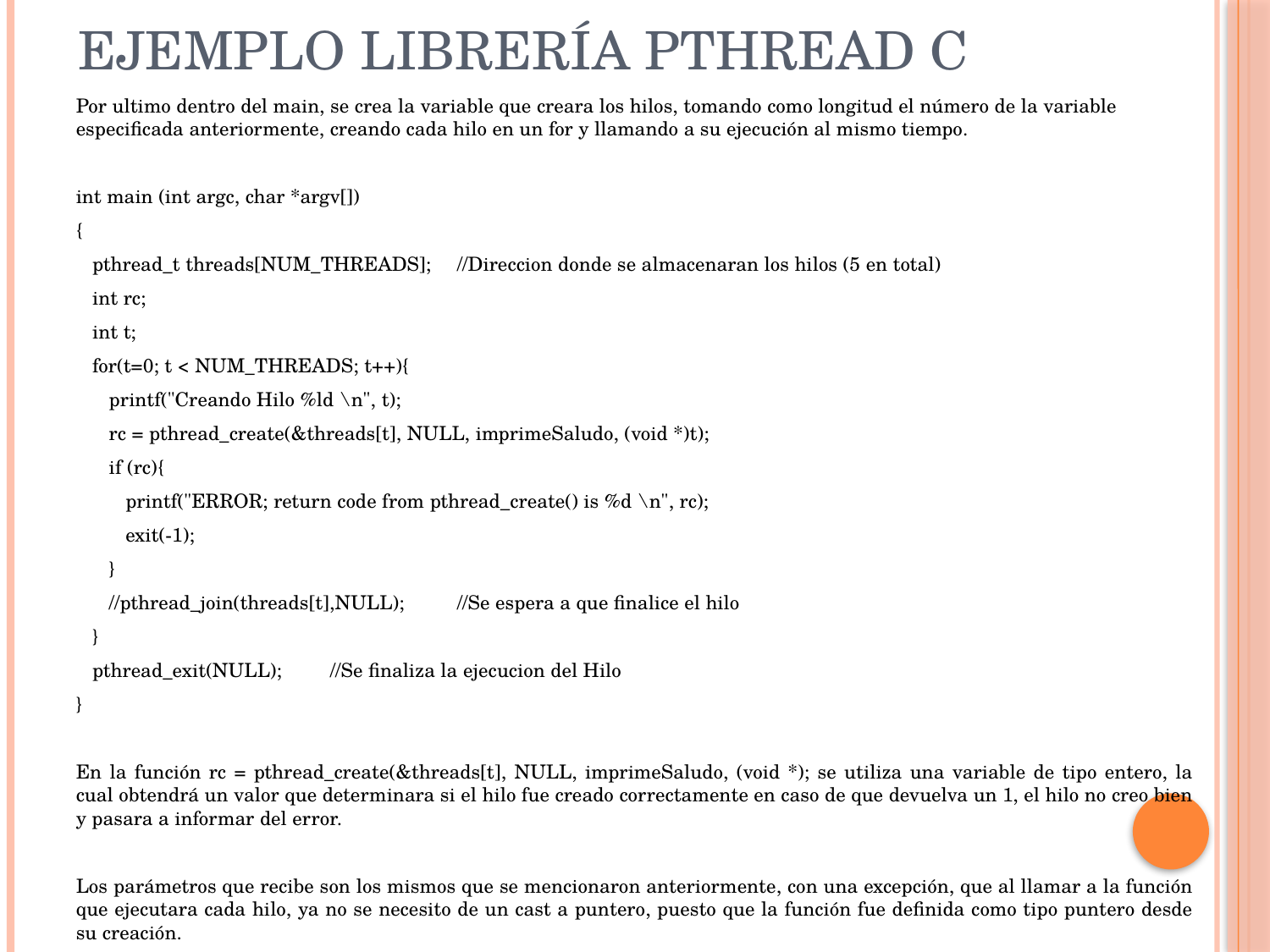

# Ejemplo librería pthread C
Por ultimo dentro del main, se crea la variable que creara los hilos, tomando como longitud el número de la variable especificada anteriormente, creando cada hilo en un for y llamando a su ejecución al mismo tiempo.

int main (int argc, char *argv[])
{
   pthread_t threads[NUM_THREADS];	//Direccion donde se almacenaran los hilos (5 en total)
   int rc;
   int t;
   for(t=0; t < NUM_THREADS; t++){
      printf("Creando Hilo %ld \n", t);
      rc = pthread_create(&threads[t], NULL, imprimeSaludo, (void *)t);
      if (rc){
         printf("ERROR; return code from pthread_create() is %d \n", rc);
         exit(-1);
      }
      //pthread_join(threads[t],NULL);	//Se espera a que finalice el hilo
   }
   pthread_exit(NULL);	//Se finaliza la ejecucion del Hilo
}

En la función rc = pthread_create(&threads[t], NULL, imprimeSaludo, (void *); se utiliza una variable de tipo entero, la cual obtendrá un valor que determinara si el hilo fue creado correctamente en caso de que devuelva un 1, el hilo no creo bien y pasara a informar del error.

Los parámetros que recibe son los mismos que se mencionaron anteriormente, con una excepción, que al llamar a la función que ejecutara cada hilo, ya no se necesito de un cast a puntero, puesto que la función fue definida como tipo puntero desde su creación.